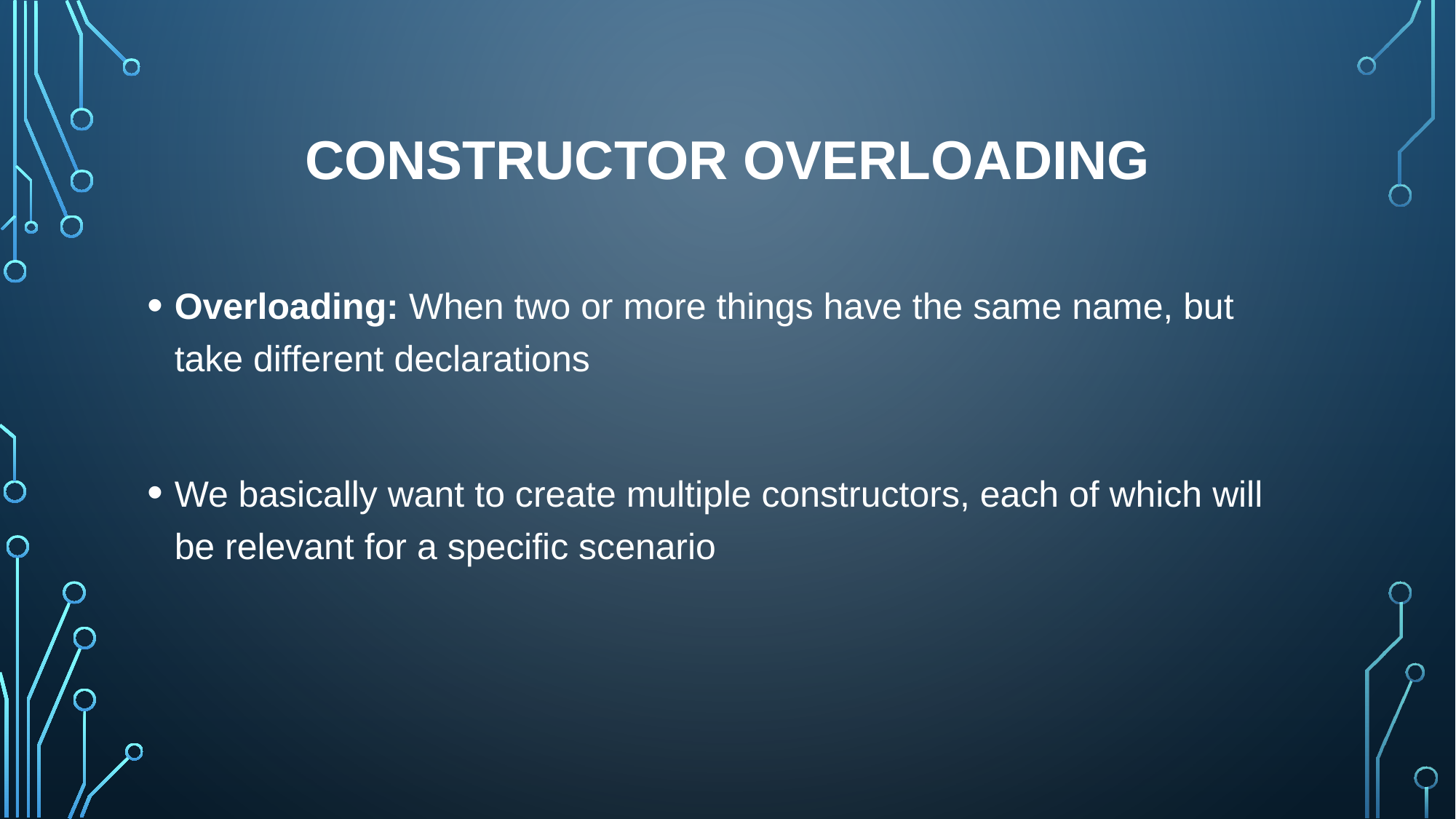

# Constructor overloading
Overloading: When two or more things have the same name, but take different declarations

We basically want to create multiple constructors, each of which will be relevant for a specific scenario